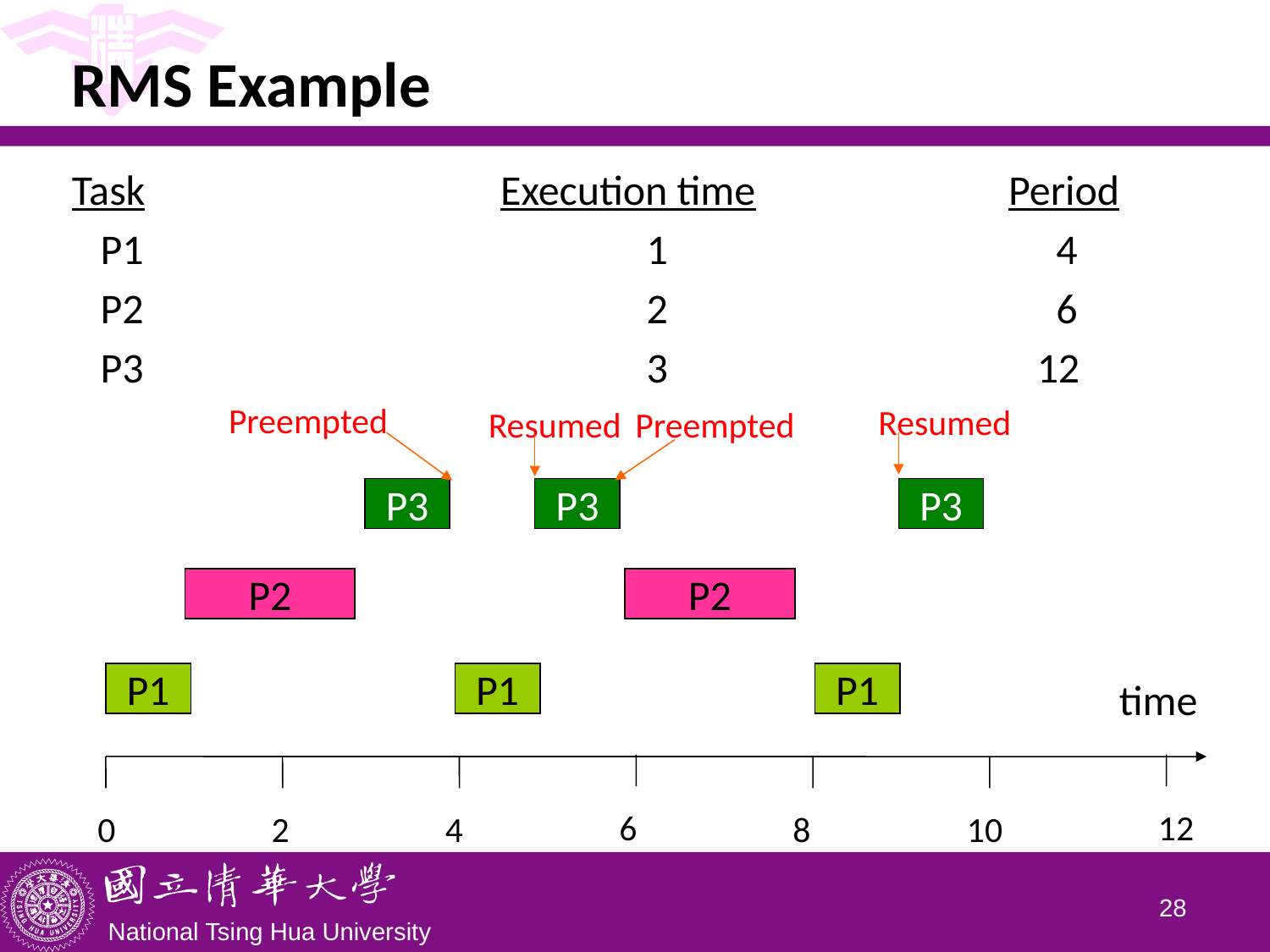

# RMS Example
Task			Execution time		Period
   P1				  1			     4
   P2				  2			     6
   P3				  3			   12
Preempted
Resumed
Resumed
Preempted
P3
P3
P3
P2
P2
P1
P1
P1
time

6
12
0
2
4
8
10
28